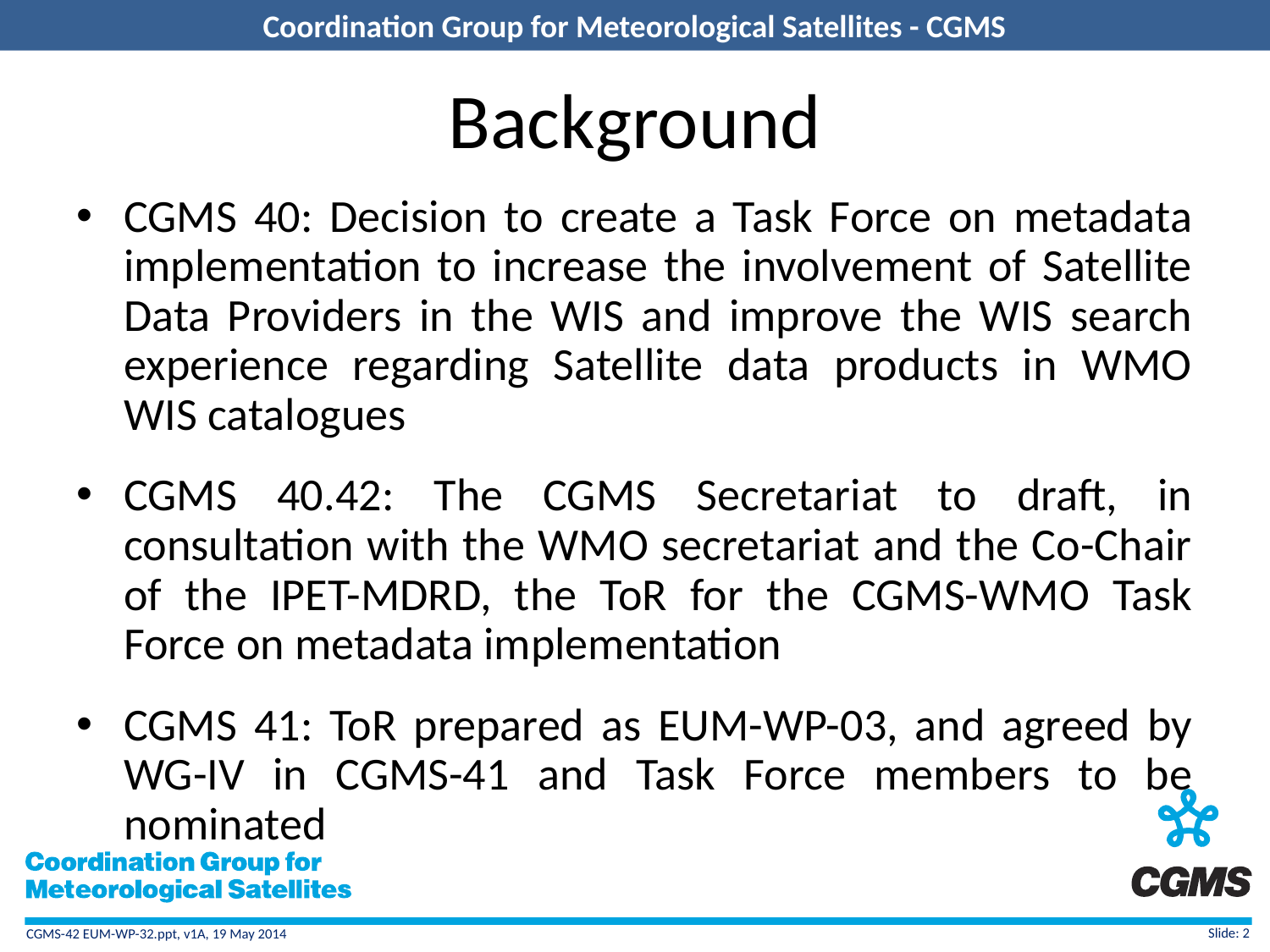

# Background
CGMS 40: Decision to create a Task Force on metadata implementation to increase the involvement of Satellite Data Providers in the WIS and improve the WIS search experience regarding Satellite data products in WMO WIS catalogues
CGMS 40.42: The CGMS Secretariat to draft, in consultation with the WMO secretariat and the Co-Chair of the IPET-MDRD, the ToR for the CGMS-WMO Task Force on metadata implementation
CGMS 41: ToR prepared as EUM-WP-03, and agreed by WG-IV in CGMS-41 and Task Force members to be nominated

Slide: 2